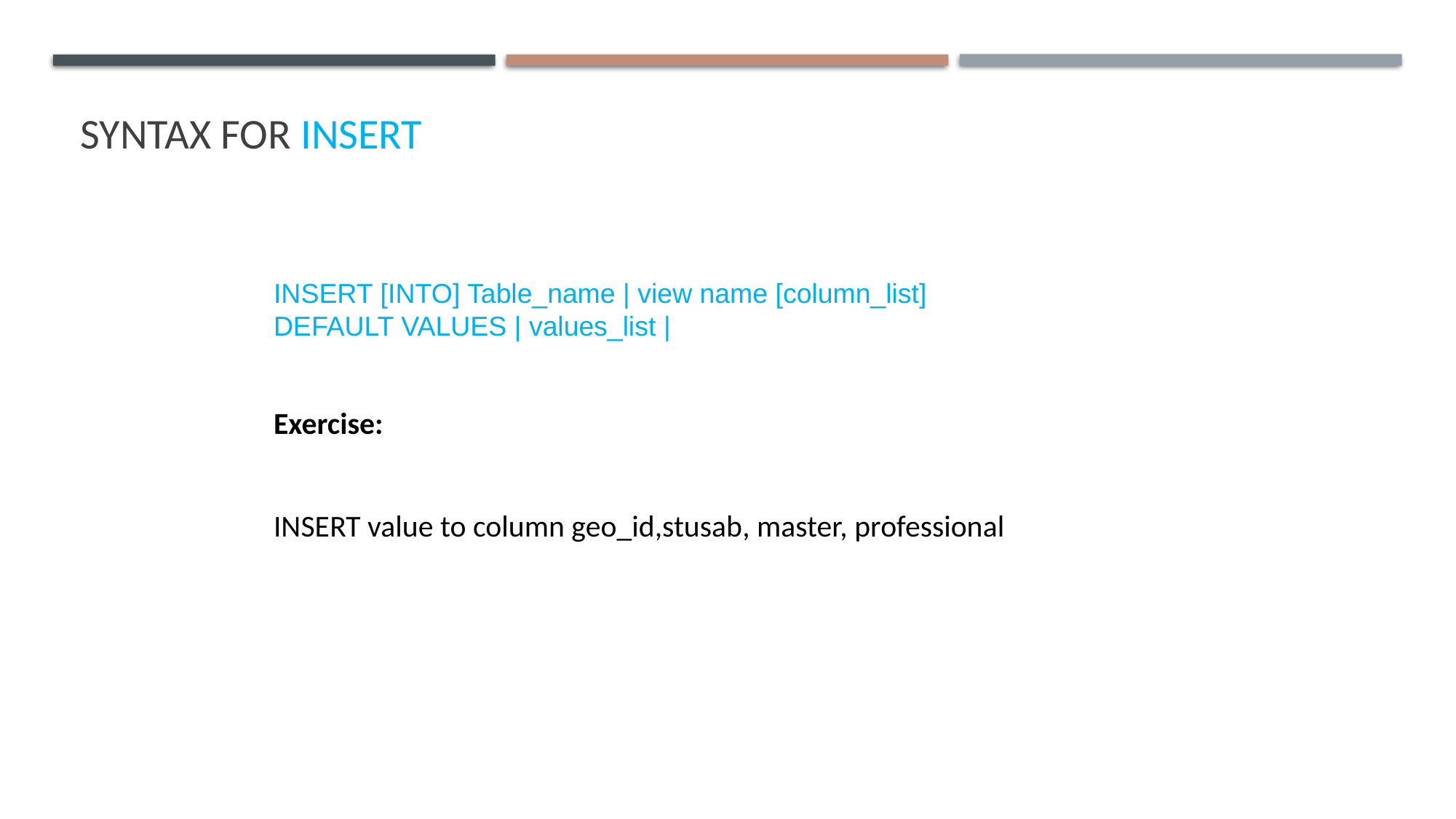

# SYNTAX FOR INSERT
INSERT [INTO] Table_name | view name [column_list]
DEFAULT VALUES | values_list |

Exercise:

INSERT value to column geo_id,stusab, master, professional